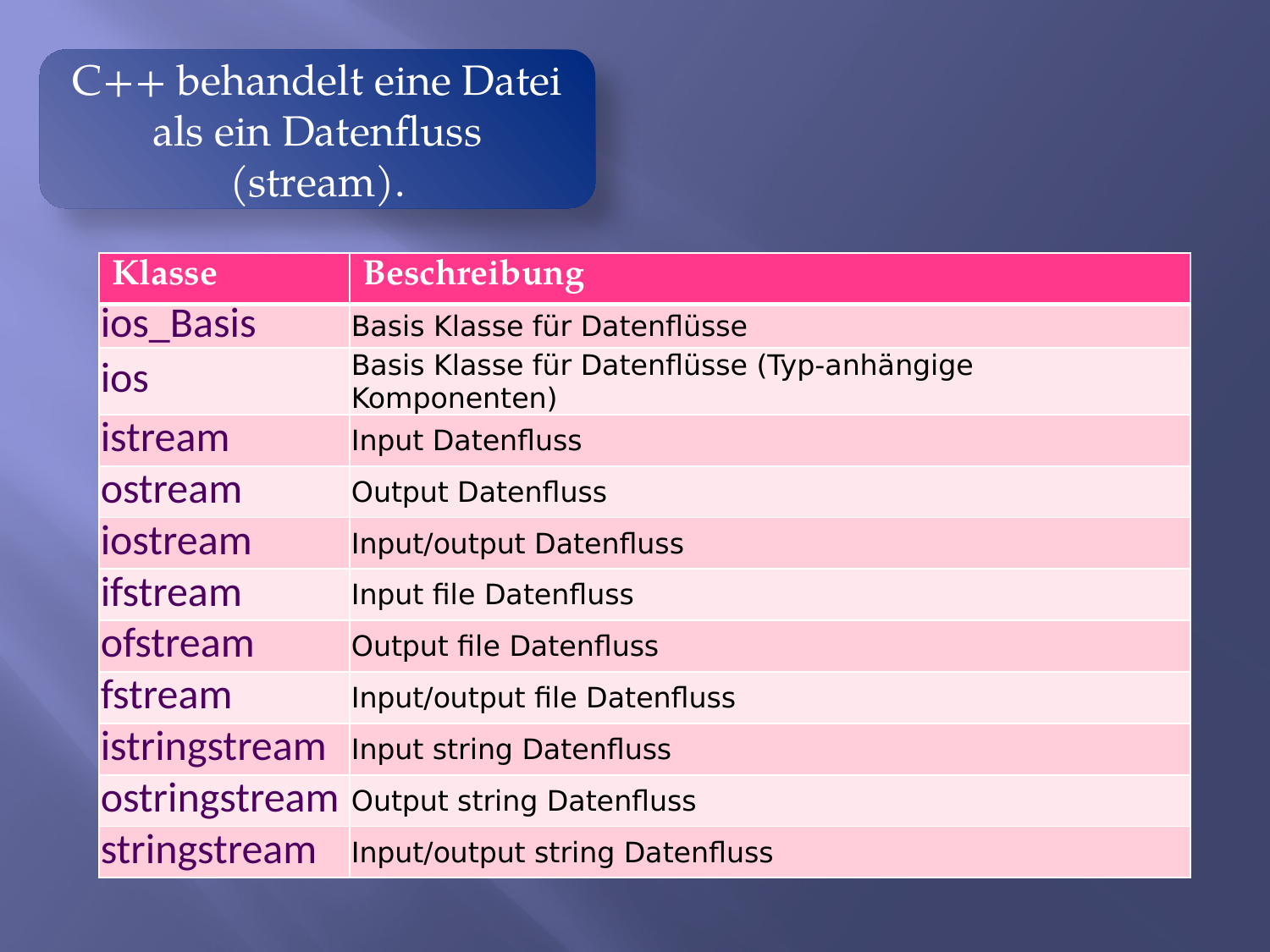

C++ behandelt eine Datei als ein Datenfluss (stream).
| Klasse | Beschreibung |
| --- | --- |
| ios\_Basis | Basis Klasse für Datenflüsse |
| ios | Basis Klasse für Datenflüsse (Typ-anhängige Komponenten) |
| istream | Input Datenfluss |
| ostream | Output Datenfluss |
| iostream | Input/output Datenfluss |
| ifstream | Input file Datenfluss |
| ofstream | Output file Datenfluss |
| fstream | Input/output file Datenfluss |
| istringstream | Input string Datenfluss |
| ostringstream | Output string Datenfluss |
| stringstream | Input/output string Datenfluss |